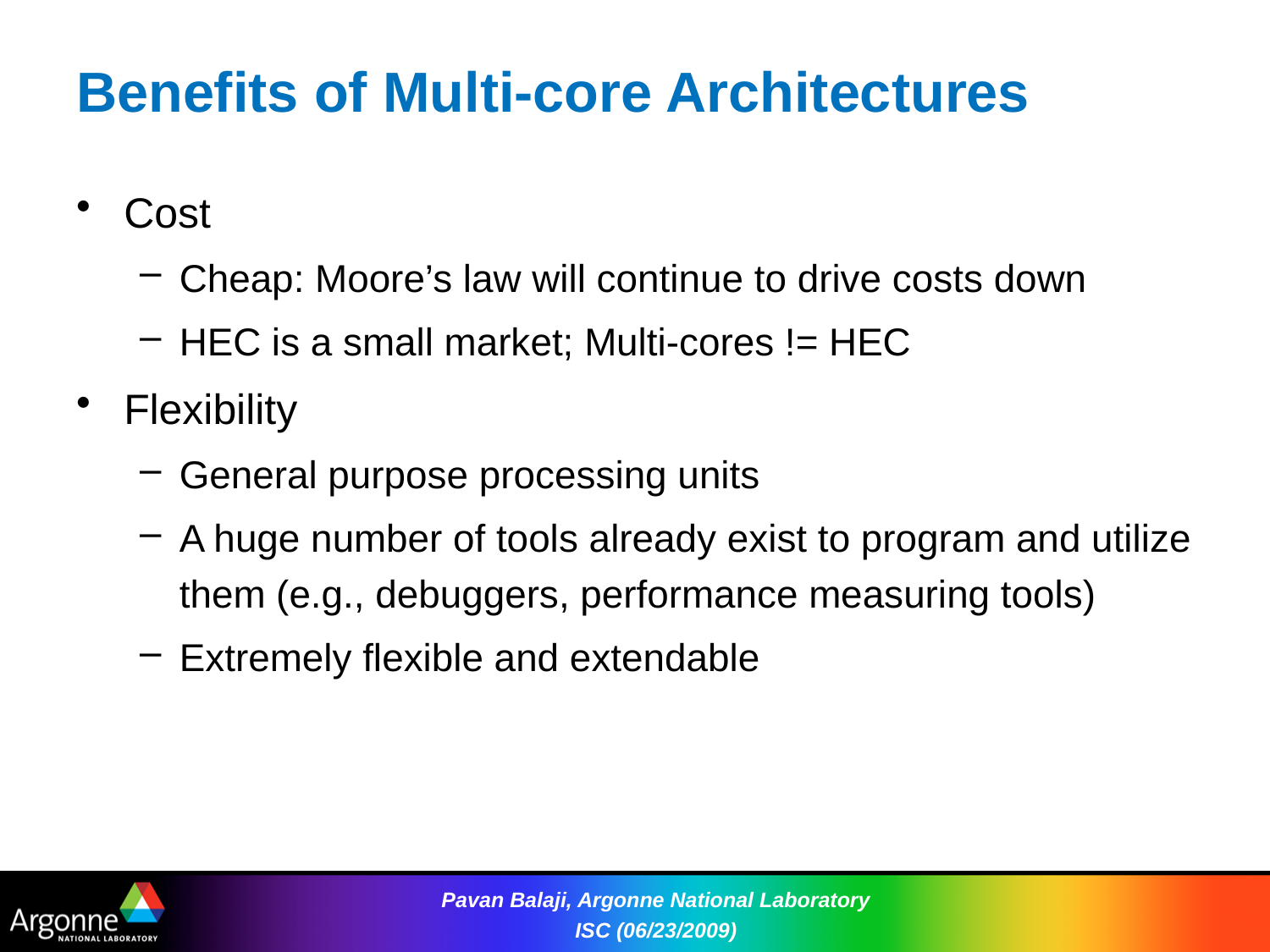

# Benefits of Multi-core Architectures
Cost
Cheap: Moore’s law will continue to drive costs down
HEC is a small market; Multi-cores != HEC
Flexibility
General purpose processing units
A huge number of tools already exist to program and utilize them (e.g., debuggers, performance measuring tools)
Extremely flexible and extendable
Pavan Balaji, Argonne National Laboratory ISC (06/23/2009)